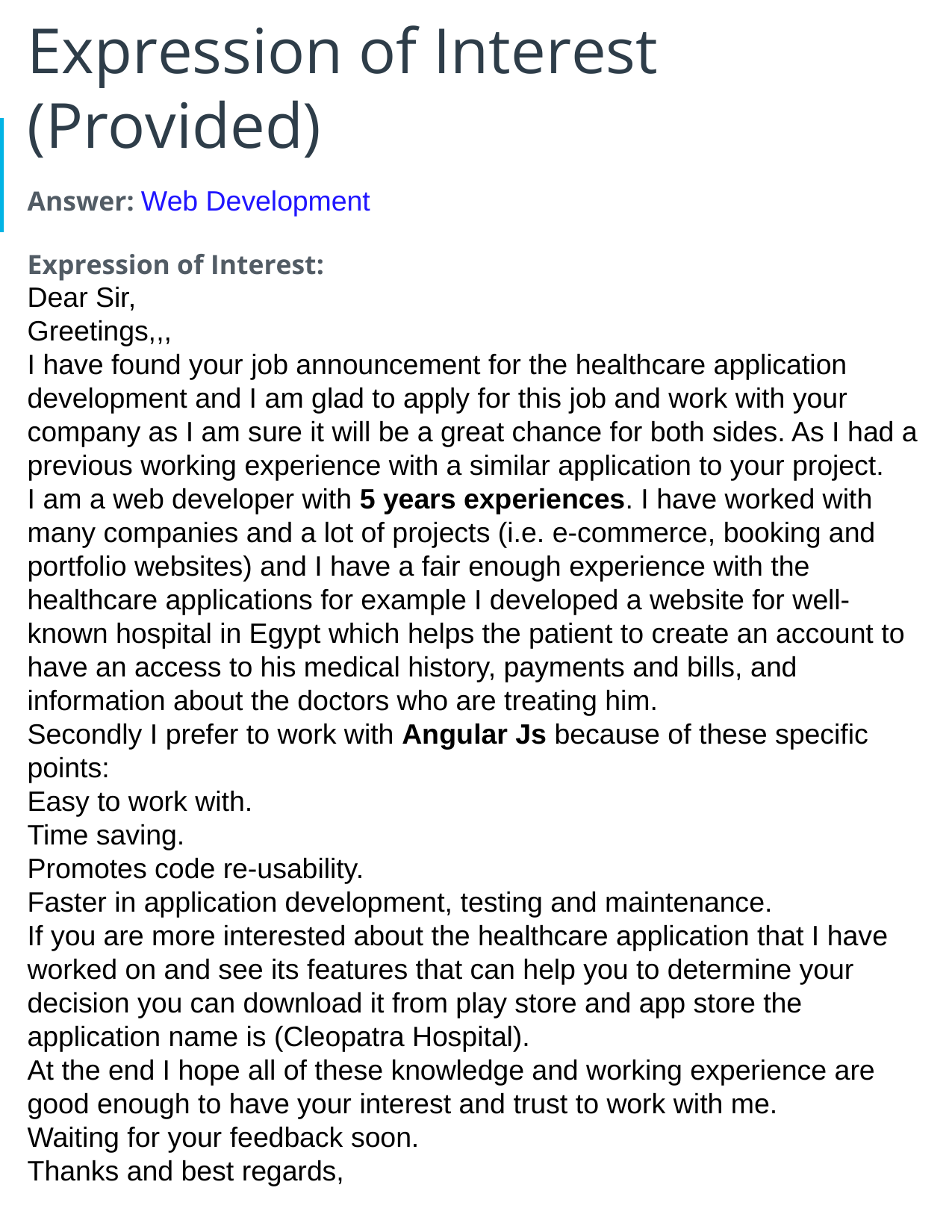

# Expression of Interest (Provided)
Answer: Web Development

Expression of Interest:
Dear Sir,
Greetings,,,
I have found your job announcement for the healthcare application development and I am glad to apply for this job and work with your company as I am sure it will be a great chance for both sides. As I had a previous working experience with a similar application to your project.
I am a web developer with 5 years experiences. I have worked with many companies and a lot of projects (i.e. e-commerce, booking and portfolio websites) and I have a fair enough experience with the healthcare applications for example I developed a website for well-known hospital in Egypt which helps the patient to create an account to have an access to his medical history, payments and bills, and information about the doctors who are treating him.
Secondly I prefer to work with Angular Js because of these specific points:
Easy to work with.
Time saving.
Promotes code re-usability.
Faster in application development, testing and maintenance.
If you are more interested about the healthcare application that I have worked on and see its features that can help you to determine your decision you can download it from play store and app store the application name is (Cleopatra Hospital).
At the end I hope all of these knowledge and working experience are good enough to have your interest and trust to work with me.
Waiting for your feedback soon.
Thanks and best regards,